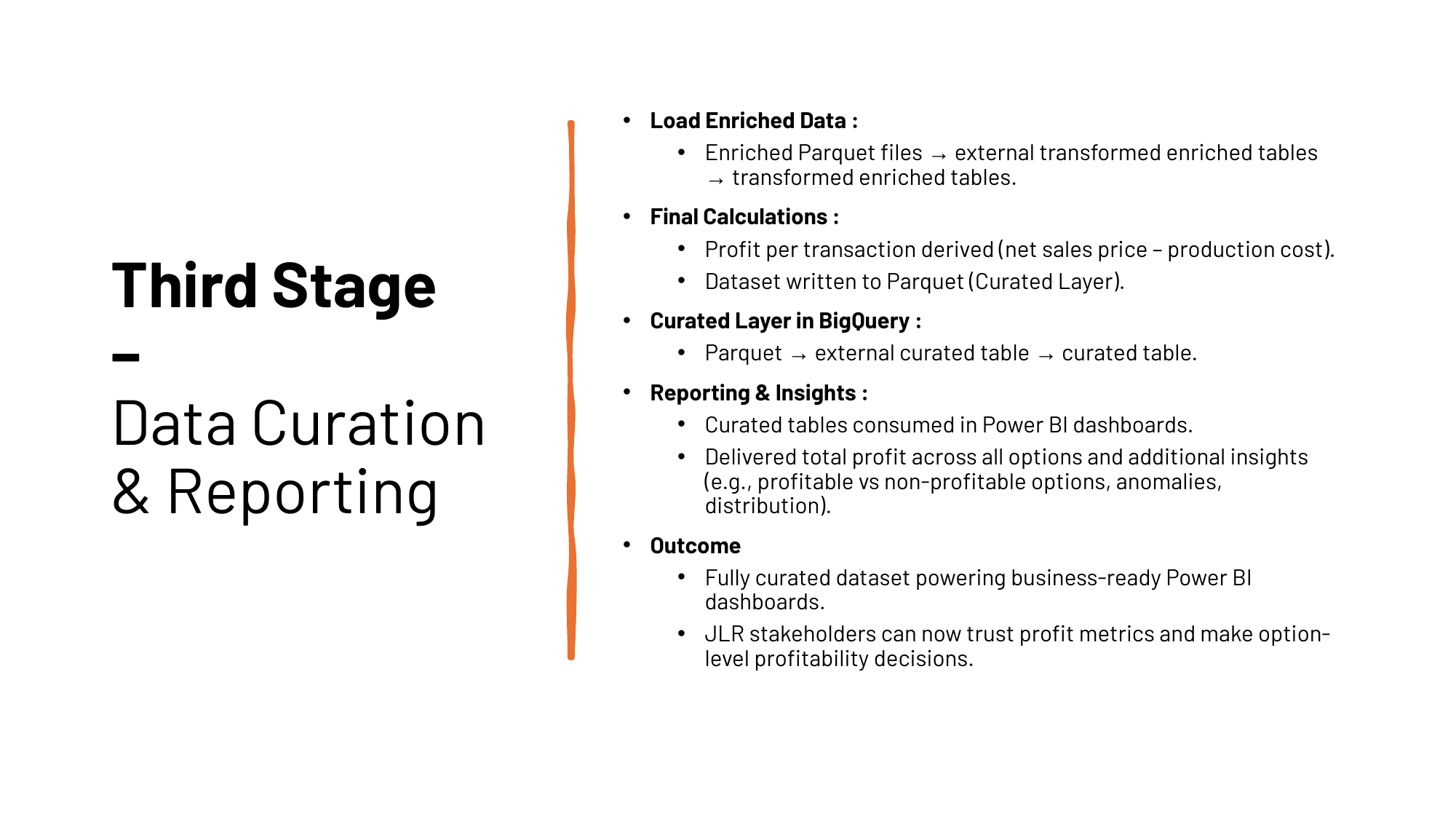

# Third Stage – Data Curation & Reporting
Load Enriched Data :
Enriched Parquet files → external transformed enriched tables → transformed enriched tables.
Final Calculations :
Profit per transaction derived (net sales price – production cost).
Dataset written to Parquet (Curated Layer).
Curated Layer in BigQuery :
Parquet → external curated table → curated table.
Reporting & Insights :
Curated tables consumed in Power BI dashboards.
Delivered total profit across all options and additional insights (e.g., profitable vs non-profitable options, anomalies, distribution).
Outcome
Fully curated dataset powering business-ready Power BI dashboards.
JLR stakeholders can now trust profit metrics and make option-level profitability decisions.